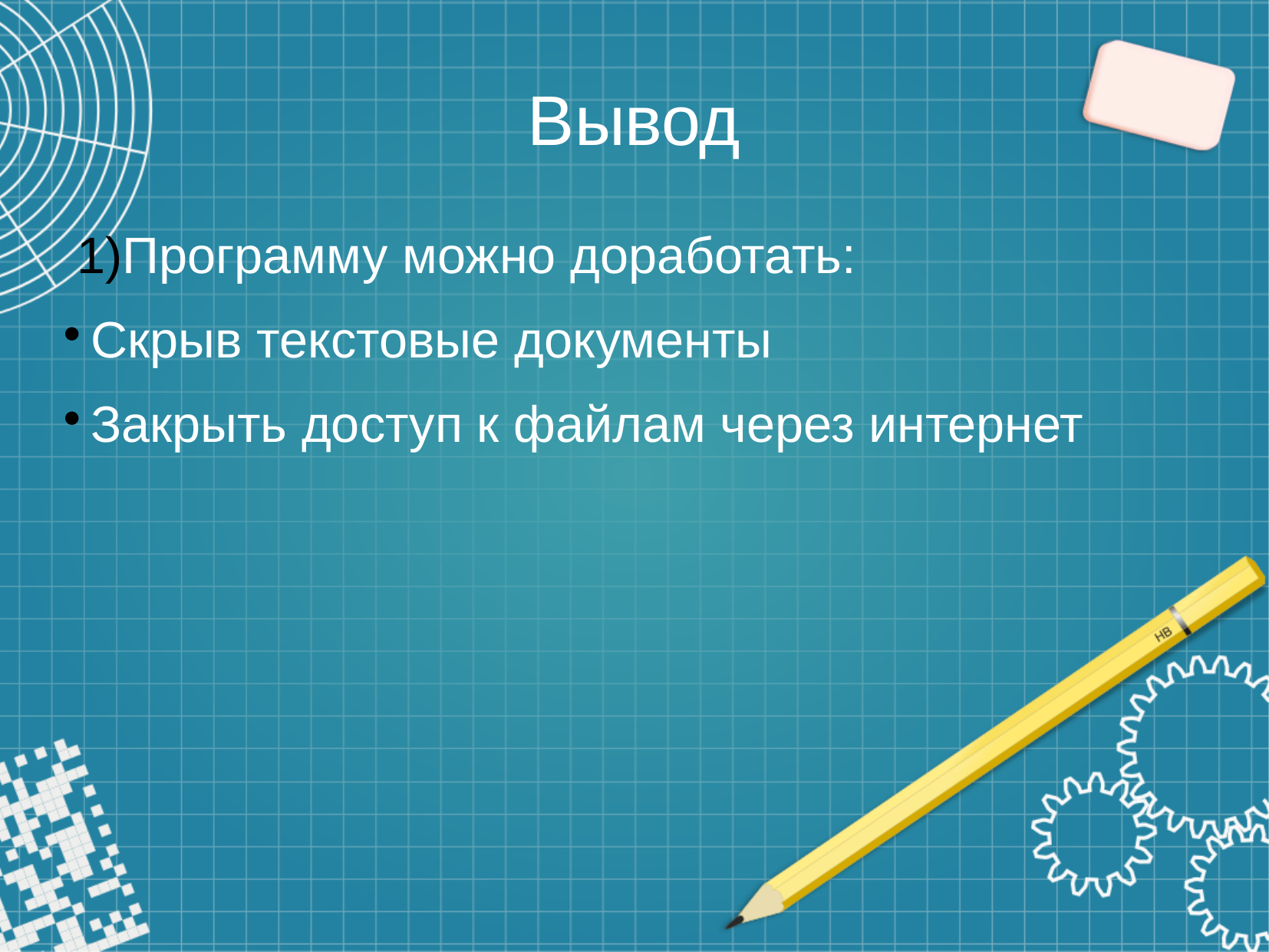

Вывод
Программу можно доработать:
Скрыв текстовые документы
Закрыть доступ к файлам через интернет